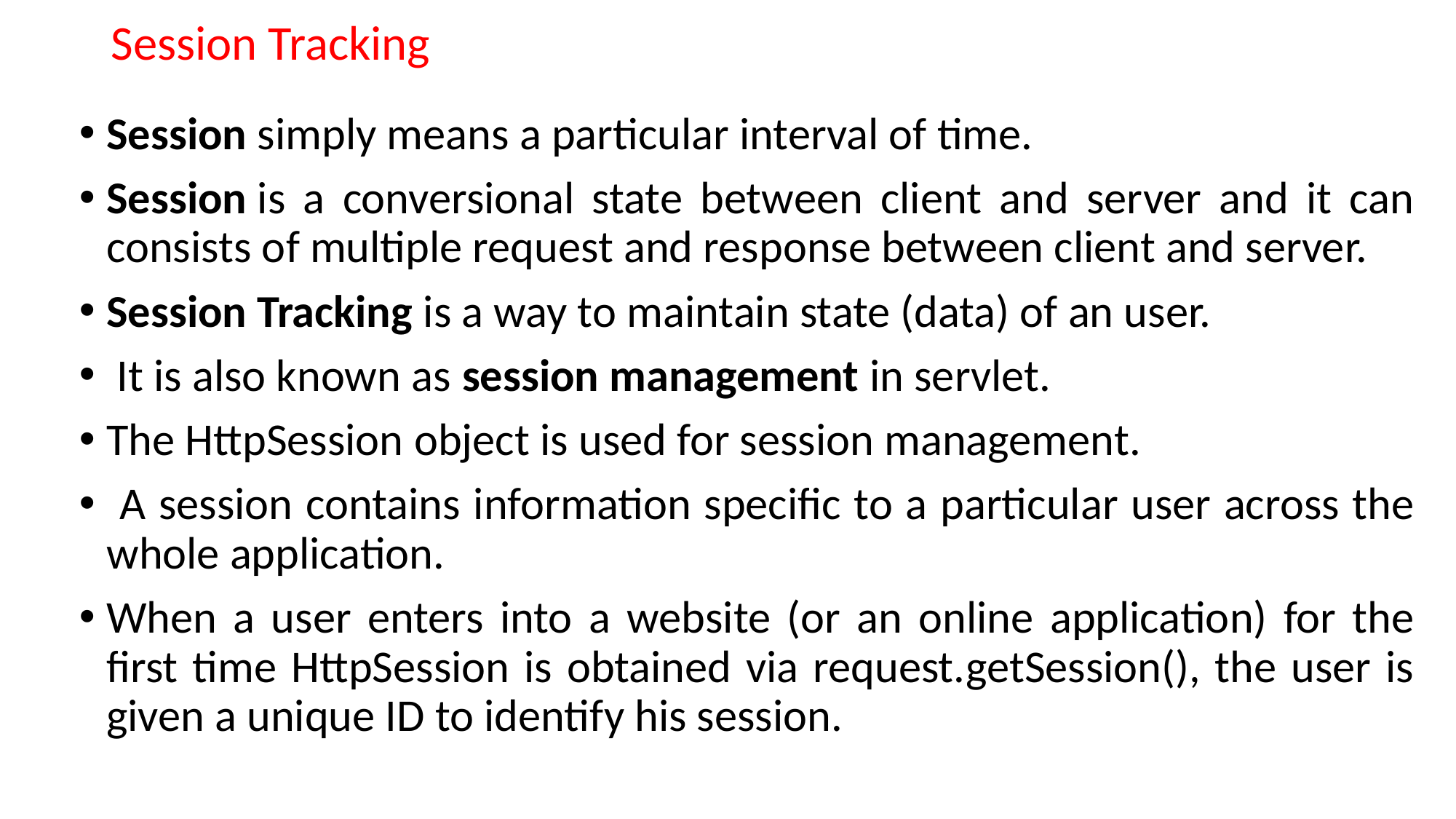

# Session Tracking
Session simply means a particular interval of time.
Session is a conversional state between client and server and it can consists of multiple request and response between client and server.
Session Tracking is a way to maintain state (data) of an user.
 It is also known as session management in servlet.
The HttpSession object is used for session management.
 A session contains information specific to a particular user across the whole application.
When a user enters into a website (or an online application) for the first time HttpSession is obtained via request.getSession(), the user is given a unique ID to identify his session.